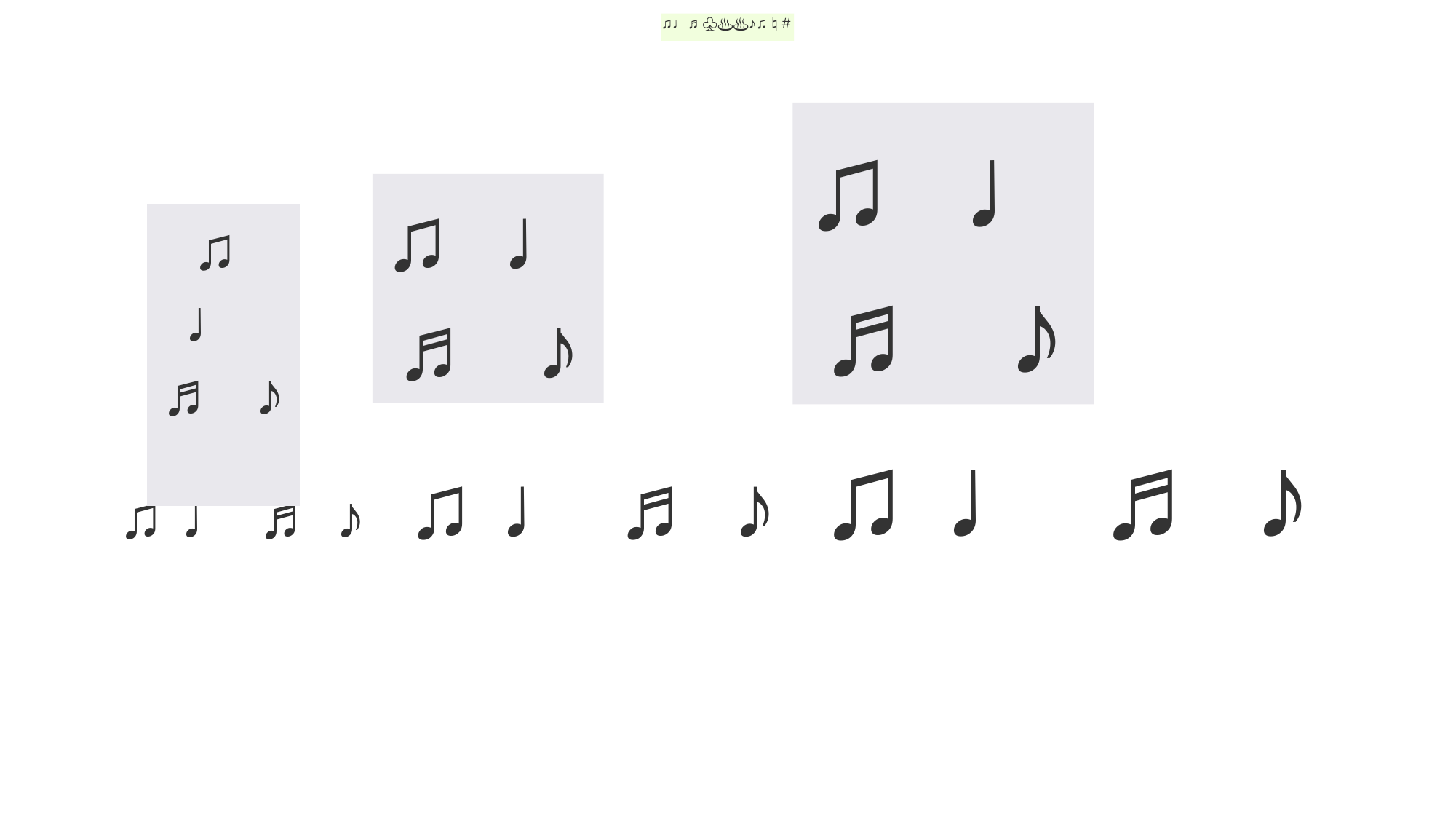

♫♩♬♧♨♨♪♫ ♮ #
♫  ♩
♬  ♪
♫  ♩
♬  ♪
♫  ♩
♬  ♪
♫ ♩ ♬ ♪ ♫ ♩ ♬ ♪ ♫ ♩ ♬ ♪